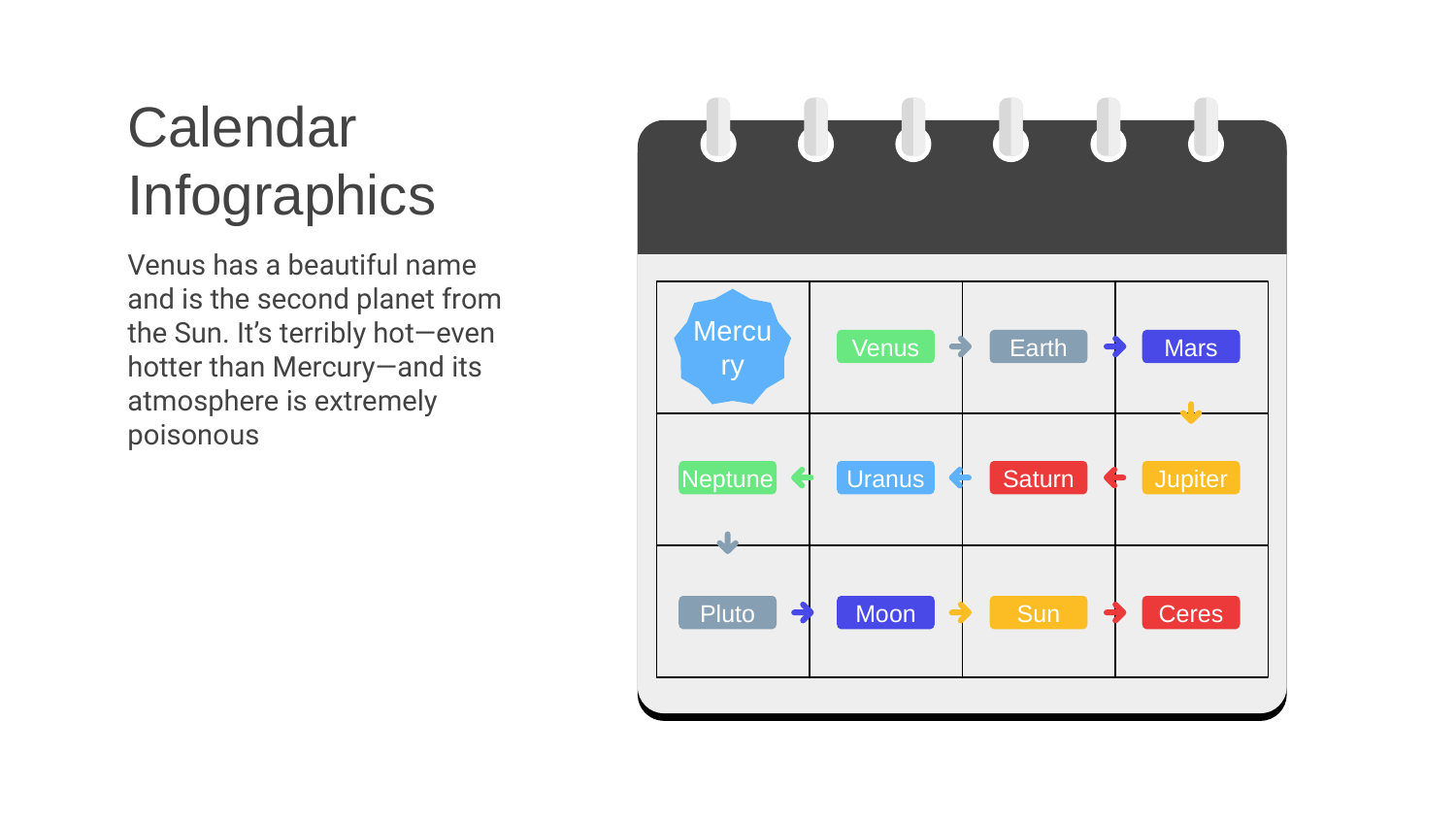

Calendar Infographics

Venus has a beautiful name and is the second planet from the Sun. It’s terribly hot—even hotter than Mercury—and its atmosphere is extremely poisonous

Mercury
Venus
Earth
Mars

Neptune
Uranus
Saturn
Jupiter

Pluto
Moon
Sun
Ceres